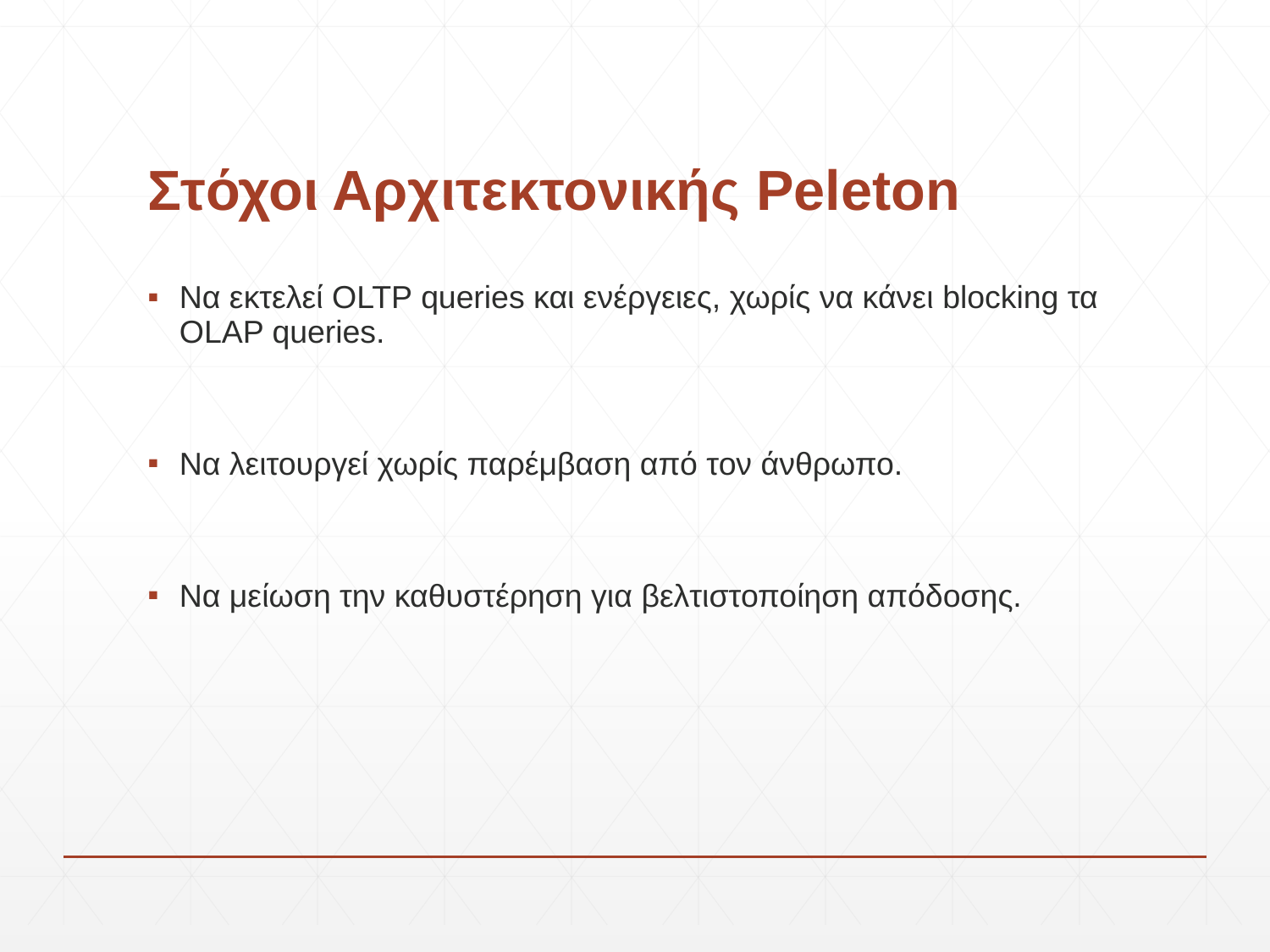

# Στόχοι Αρχιτεκτονικής Peleton
Να εκτελεί OLTP queries και ενέργειες, χωρίς να κάνει blocking τα OLAP queries.

Να λειτουργεί χωρίς παρέμβαση από τον άνθρωπο.

Να μείωση την καθυστέρηση για βελτιστοποίηση απόδοσης.